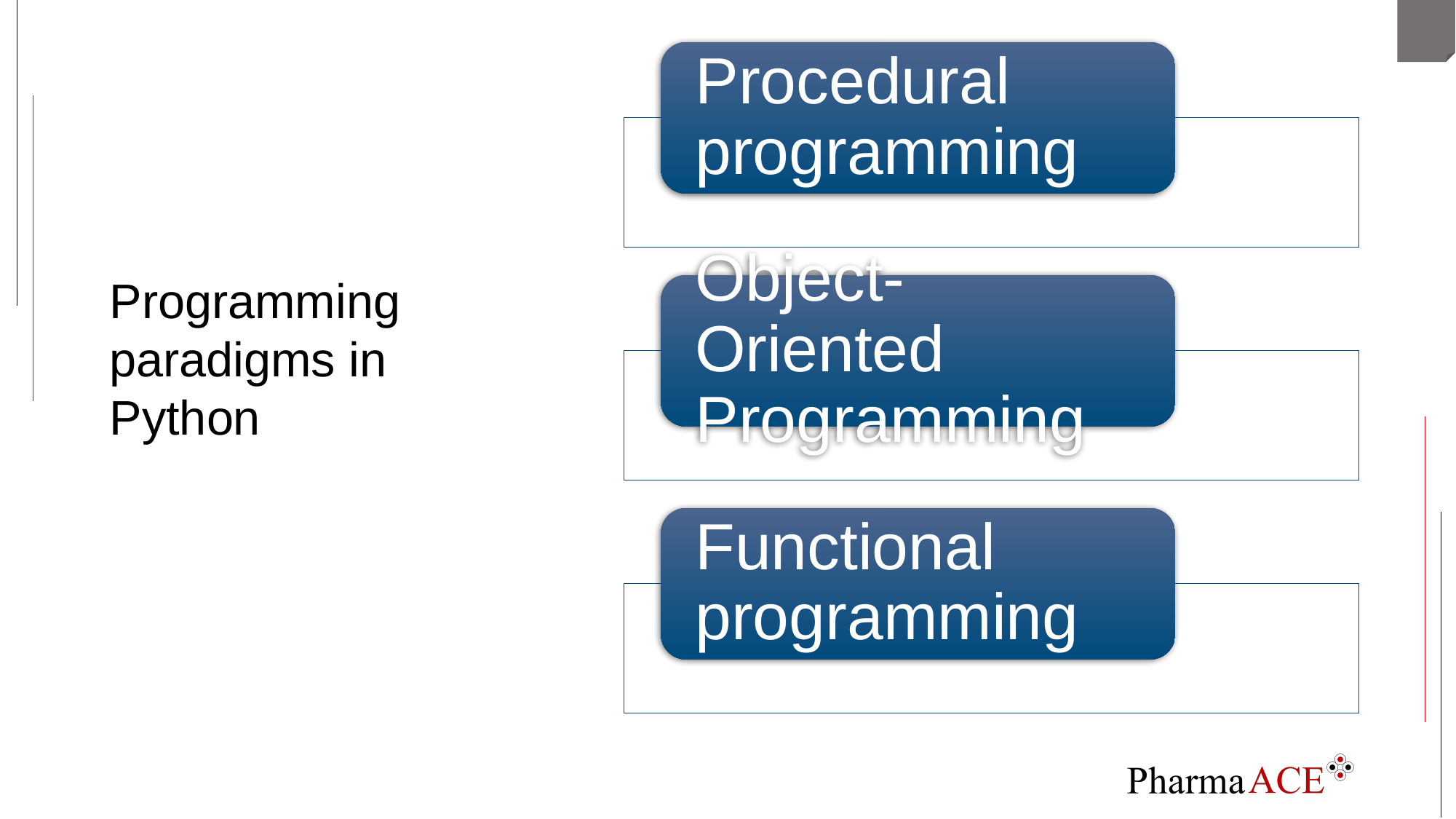

# Programming paradigms in Python
Procedural programming
Object-Oriented Programming
Functional programming